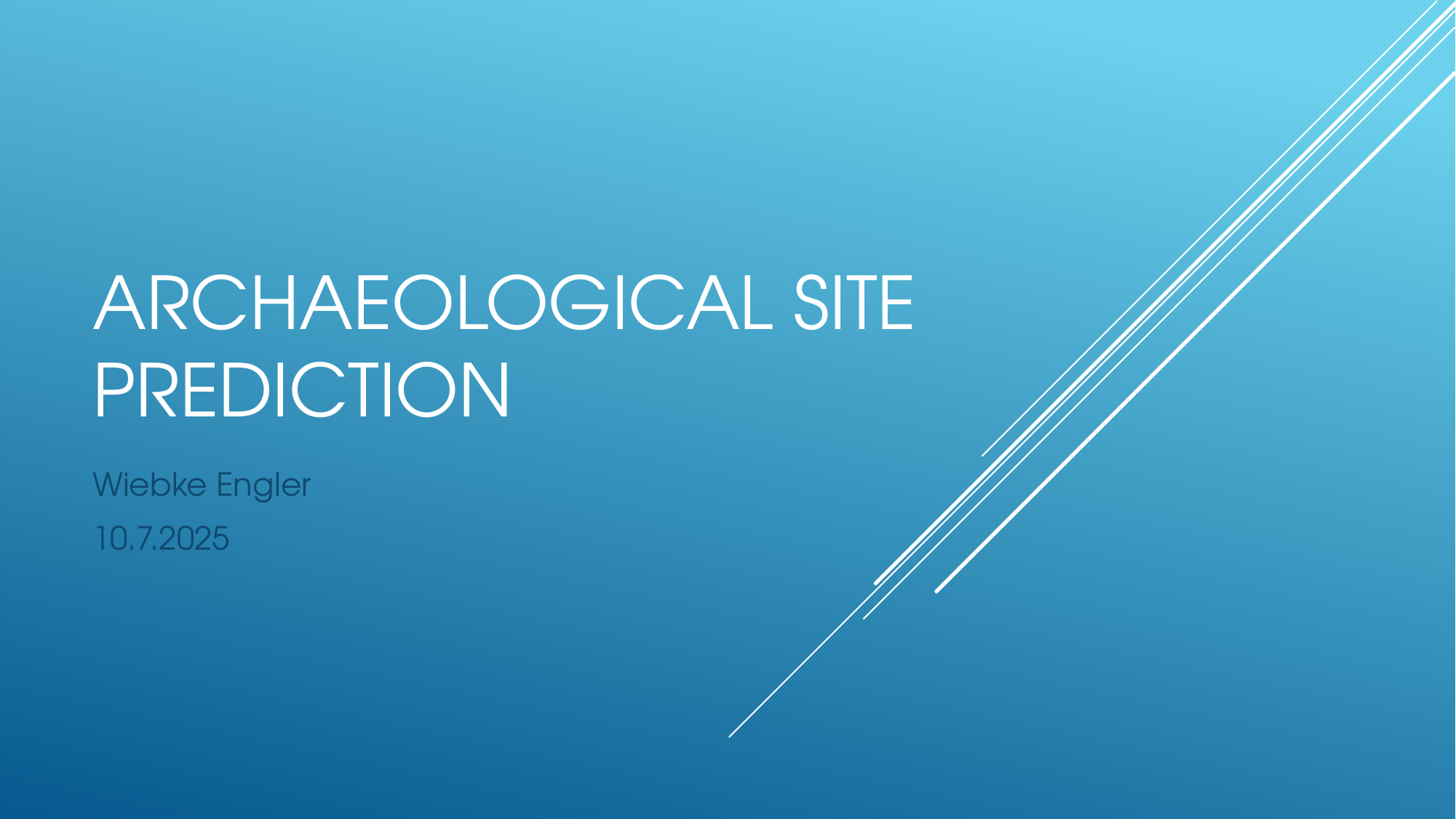

# Archaeological Site Prediction
Wiebke Engler
10.7.2025